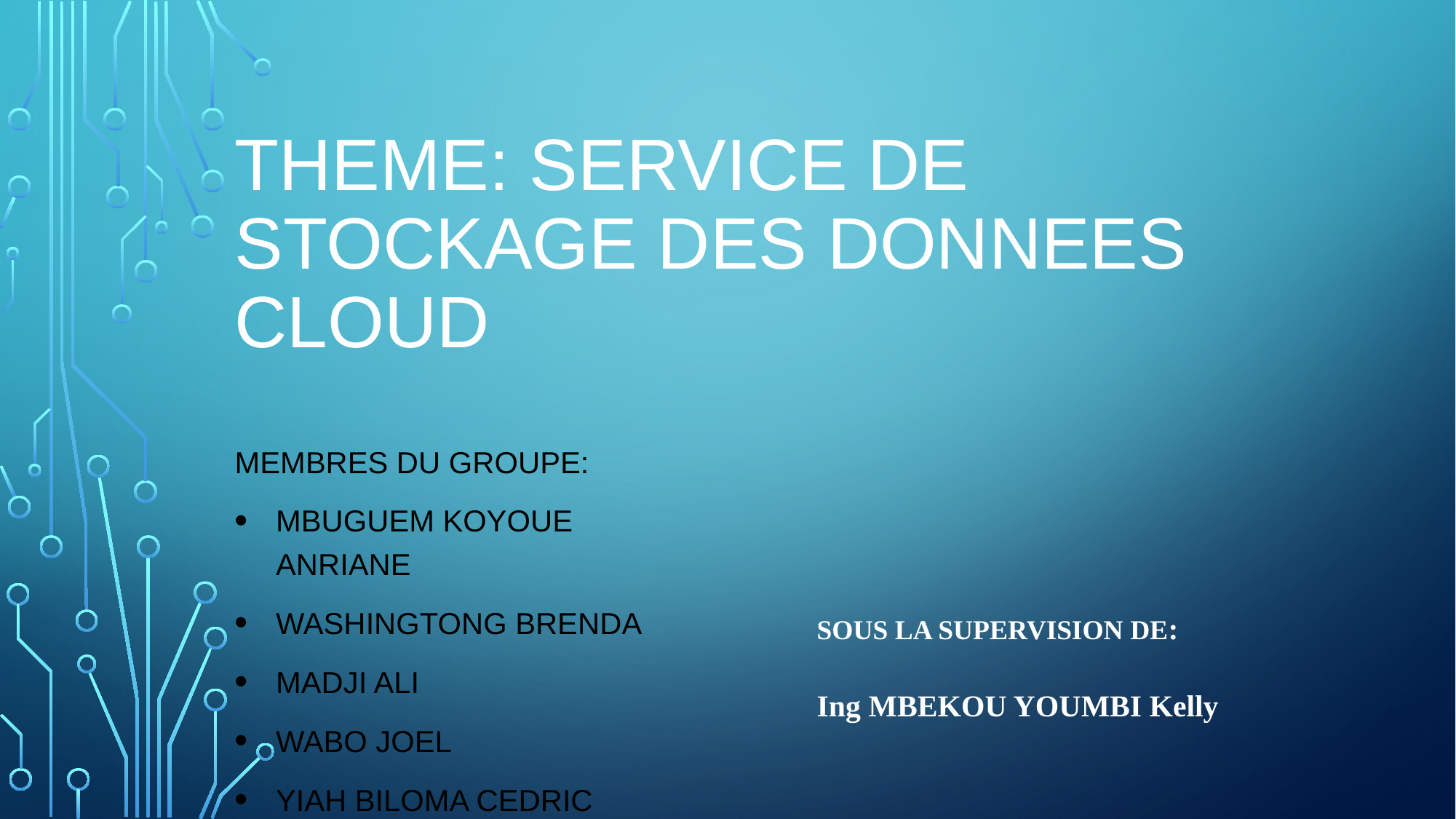

# theme: service de stockage des donnees cloud
Membres du groupe:
Mbuguem koyoue Anriane
Washingtong brenda
Madji ali
Wabo joel
YIAH BILOMA CEDRIC

SOUS LA SUPERVISION DE:
Ing MBEKOU YOUMBI Kelly